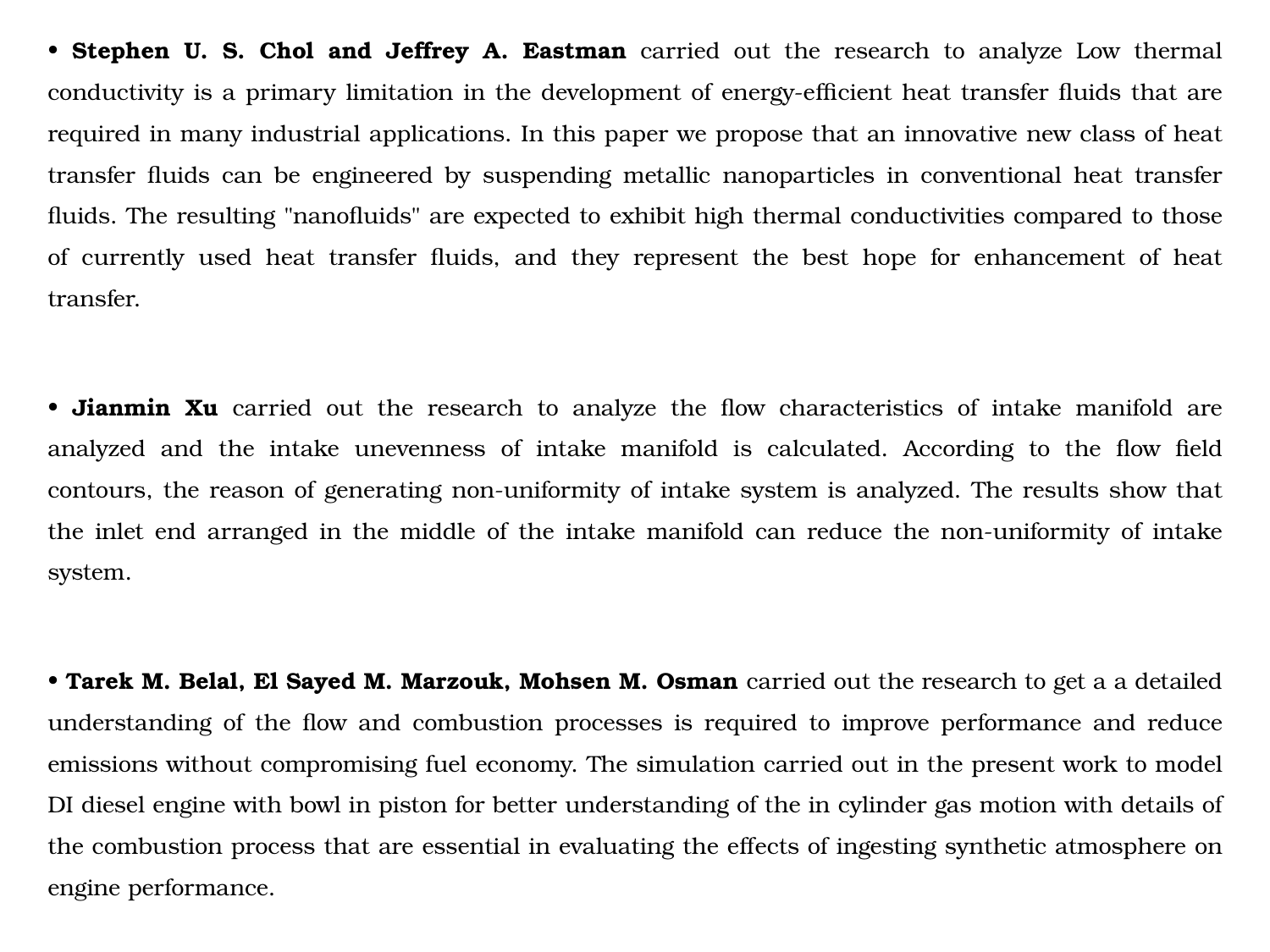

• Stephen U. S. Chol and Jeffrey A. Eastman carried out the research to analyze Low thermal conductivity is a primary limitation in the development of energy-efficient heat transfer fluids that are required in many industrial applications. In this paper we propose that an innovative new class of heat transfer fluids can be engineered by suspending metallic nanoparticles in conventional heat transfer fluids. The resulting "nanofluids" are expected to exhibit high thermal conductivities compared to those of currently used heat transfer fluids, and they represent the best hope for enhancement of heat transfer.

• Jianmin Xu carried out the research to analyze the flow characteristics of intake manifold are analyzed and the intake unevenness of intake manifold is calculated. According to the flow field contours, the reason of generating non-uniformity of intake system is analyzed. The results show that the inlet end arranged in the middle of the intake manifold can reduce the non-uniformity of intake system.

• Tarek M. Belal, El Sayed M. Marzouk, Mohsen M. Osman carried out the research to get a a detailed understanding of the flow and combustion processes is required to improve performance and reduce emissions without compromising fuel economy. The simulation carried out in the present work to model DI diesel engine with bowl in piston for better understanding of the in cylinder gas motion with details of the combustion process that are essential in evaluating the effects of ingesting synthetic atmosphere on engine performance.